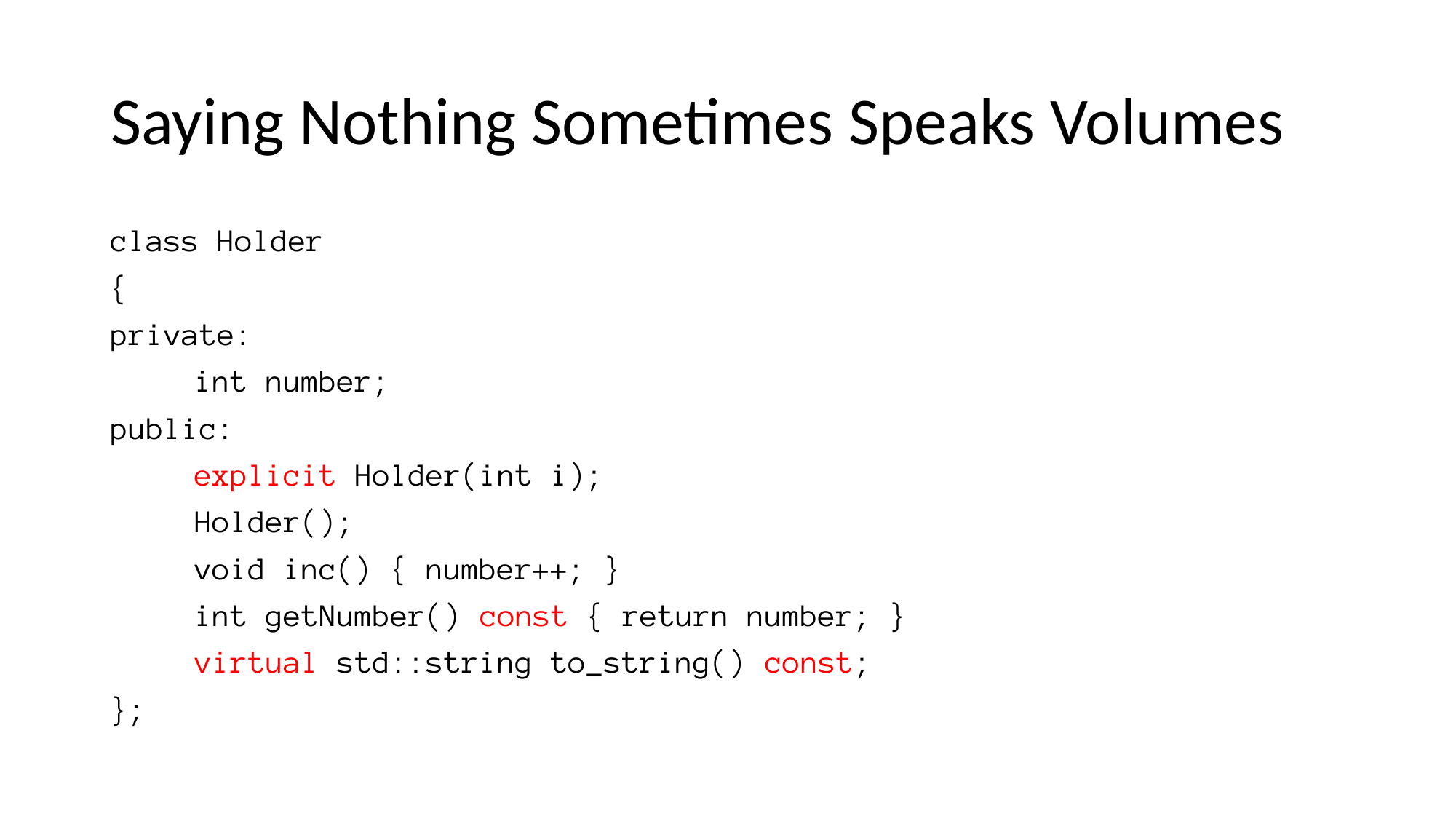

# Saying Nothing Sometimes Speaks Volumes
class Holder
{
private:
	int number;
public:
	explicit Holder(int i);
	Holder();
	void inc() { number++; }
	int getNumber() const { return number; }
	virtual std::string to_string() const;
};